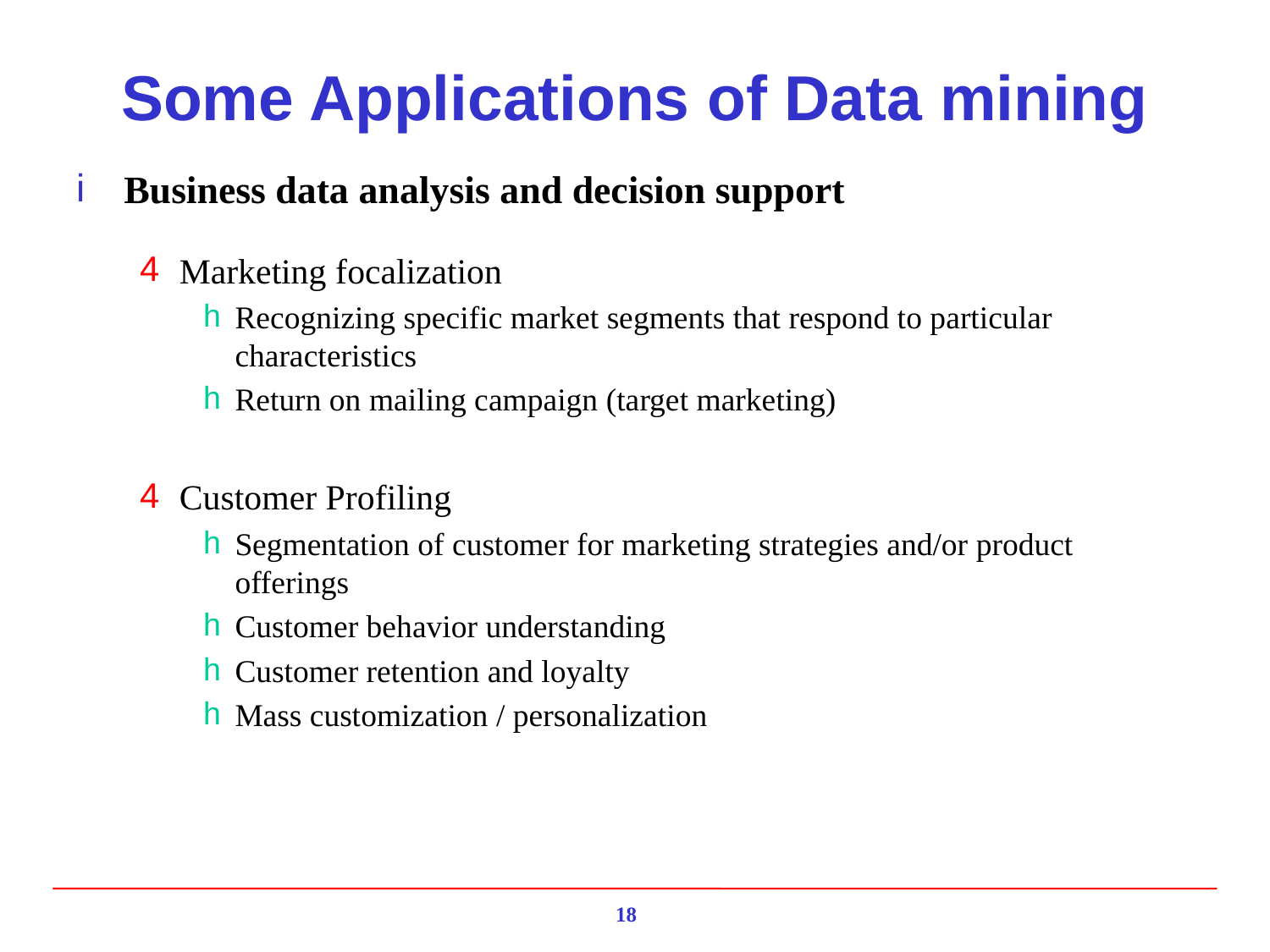

# Some Applications of Data mining
Business data analysis and decision support

Marketing focalization
Recognizing specific market segments that respond to particular characteristics
Return on mailing campaign (target marketing)

Customer Profiling
Segmentation of customer for marketing strategies and/or product offerings
Customer behavior understanding
Customer retention and loyalty
Mass customization / personalization
18